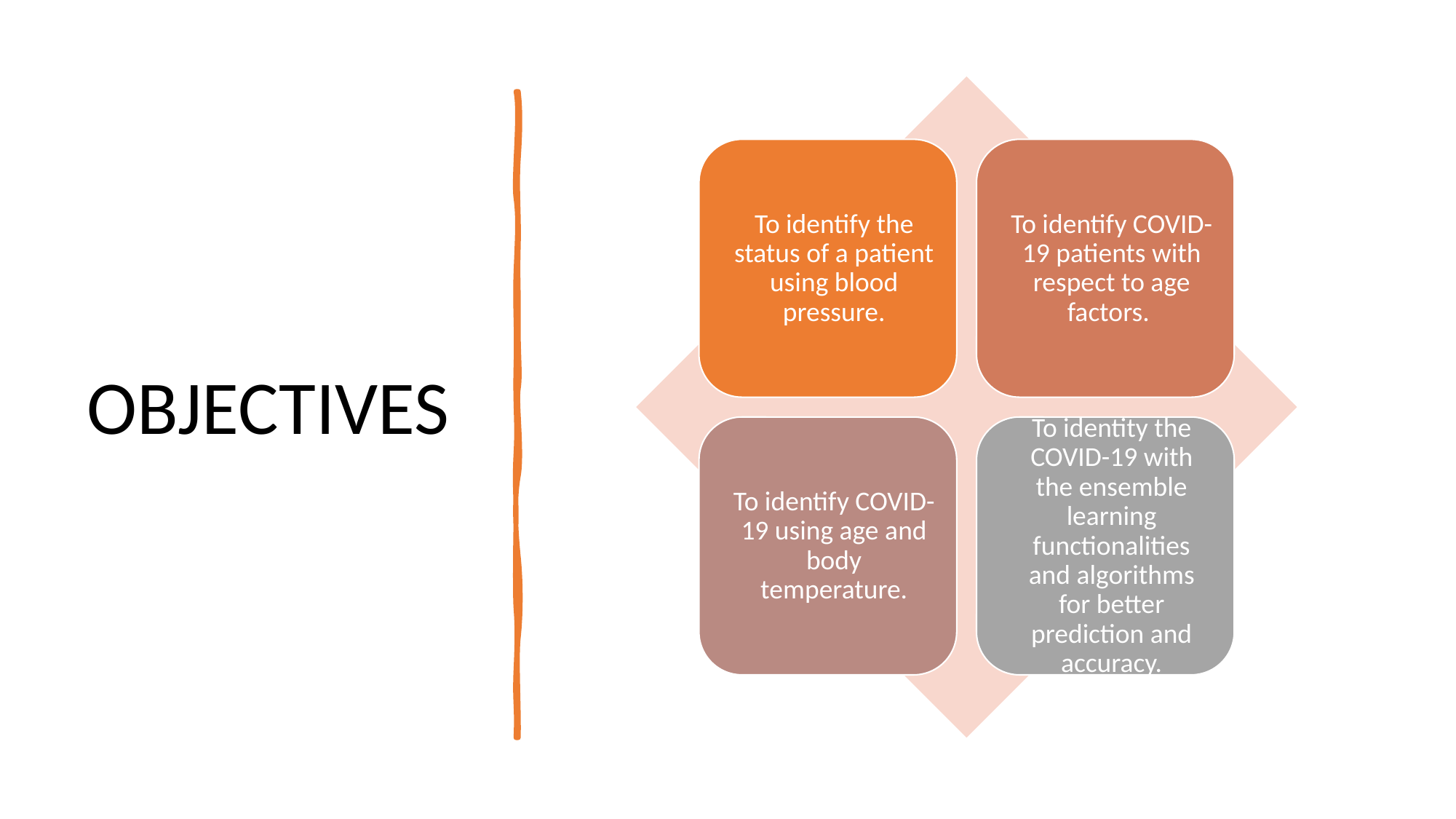

To identify the status of a patient using blood pressure.
To identify COVID-19 patients with respect to age factors.
To identify COVID-19 using age and body temperature.
To identity the COVID-19 with the ensemble learning functionalities and algorithms for better prediction and accuracy.
# OBJECTIVES